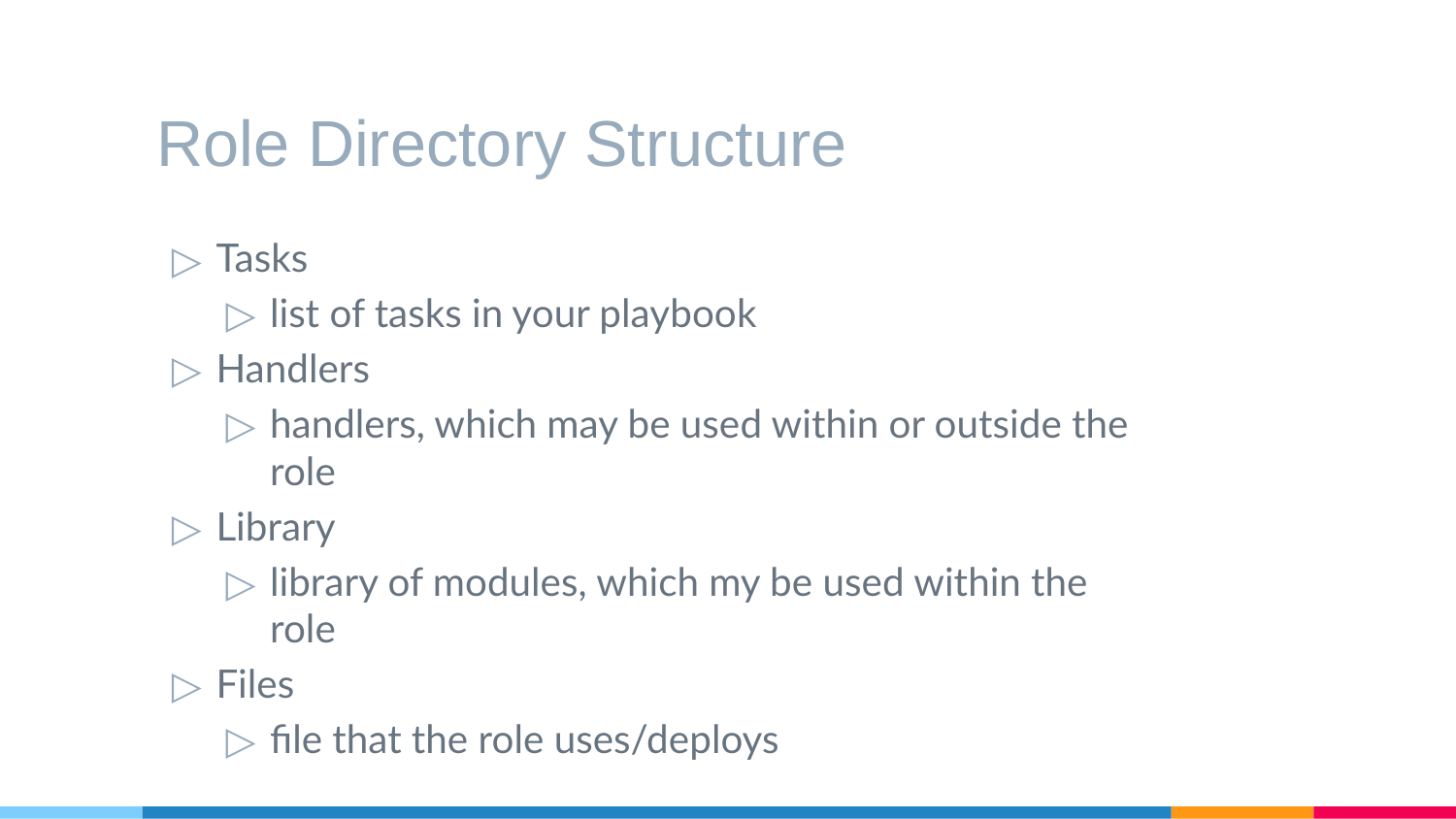

# Role Directory Structure
Tasks
list of tasks in your playbook
Handlers
handlers, which may be used within or outside the role
Library
library of modules, which my be used within the role
Files
file that the role uses/deploys